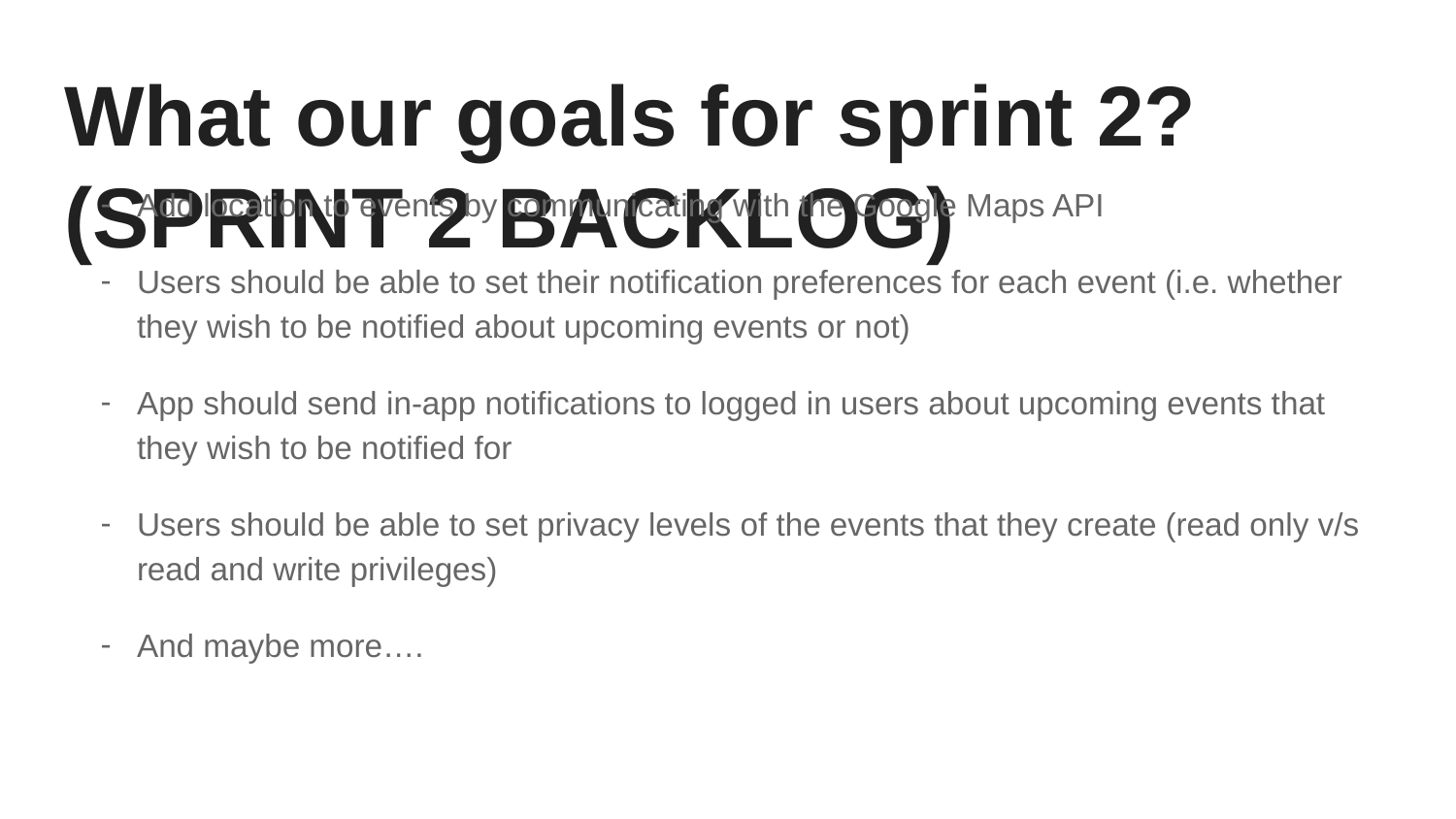

# What our goals for sprint 2? (SPRINT 2 BACKLOG)
Add location to events by communicating with the Google Maps API
Users should be able to set their notification preferences for each event (i.e. whether they wish to be notified about upcoming events or not)
App should send in-app notifications to logged in users about upcoming events that they wish to be notified for
Users should be able to set privacy levels of the events that they create (read only v/s read and write privileges)
And maybe more….